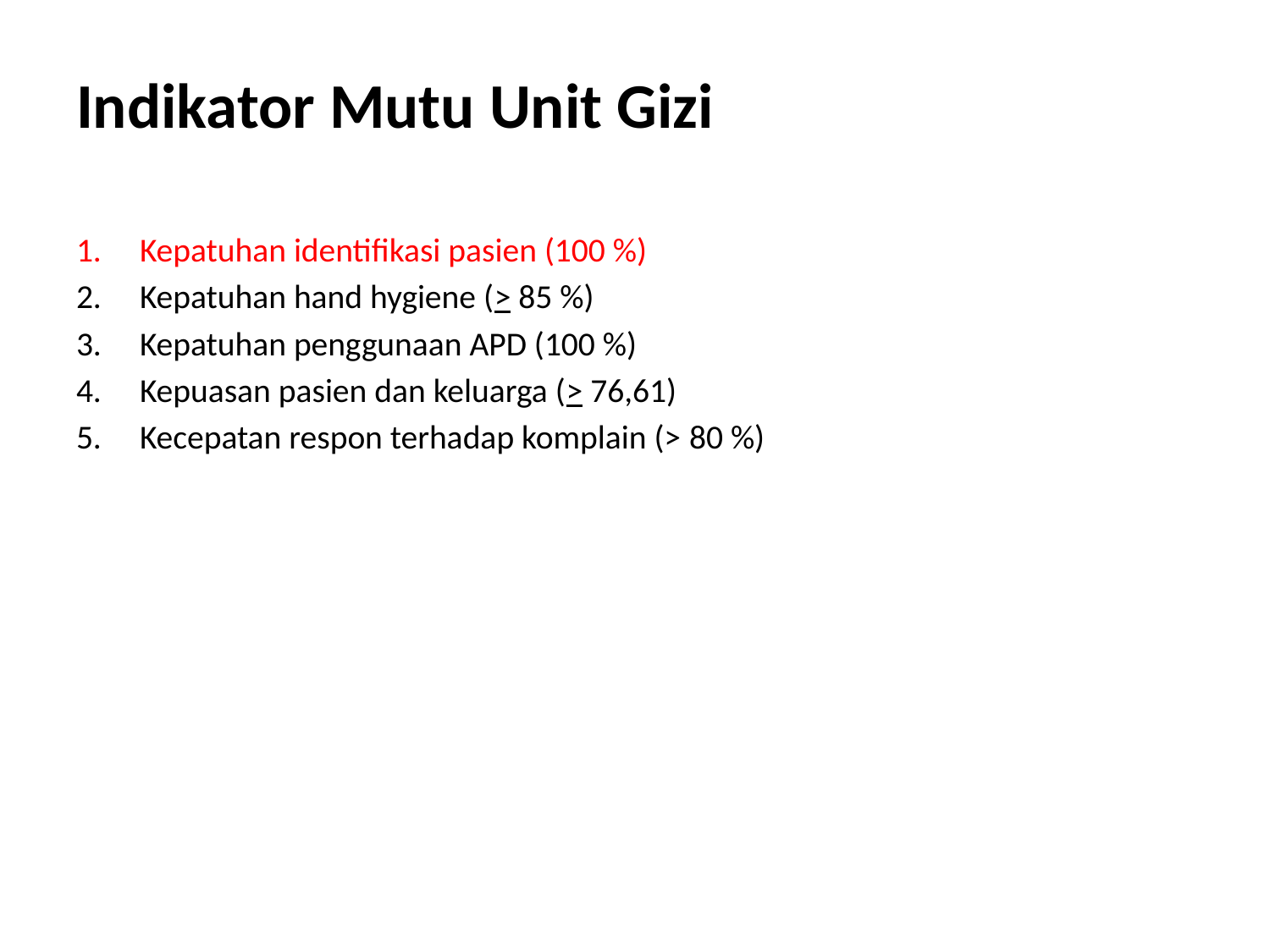

# Indikator Mutu Unit Gizi
Kepatuhan identifikasi pasien (100 %)
Kepatuhan hand hygiene (> 85 %)
Kepatuhan penggunaan APD (100 %)
Kepuasan pasien dan keluarga (> 76,61)
Kecepatan respon terhadap komplain (> 80 %)